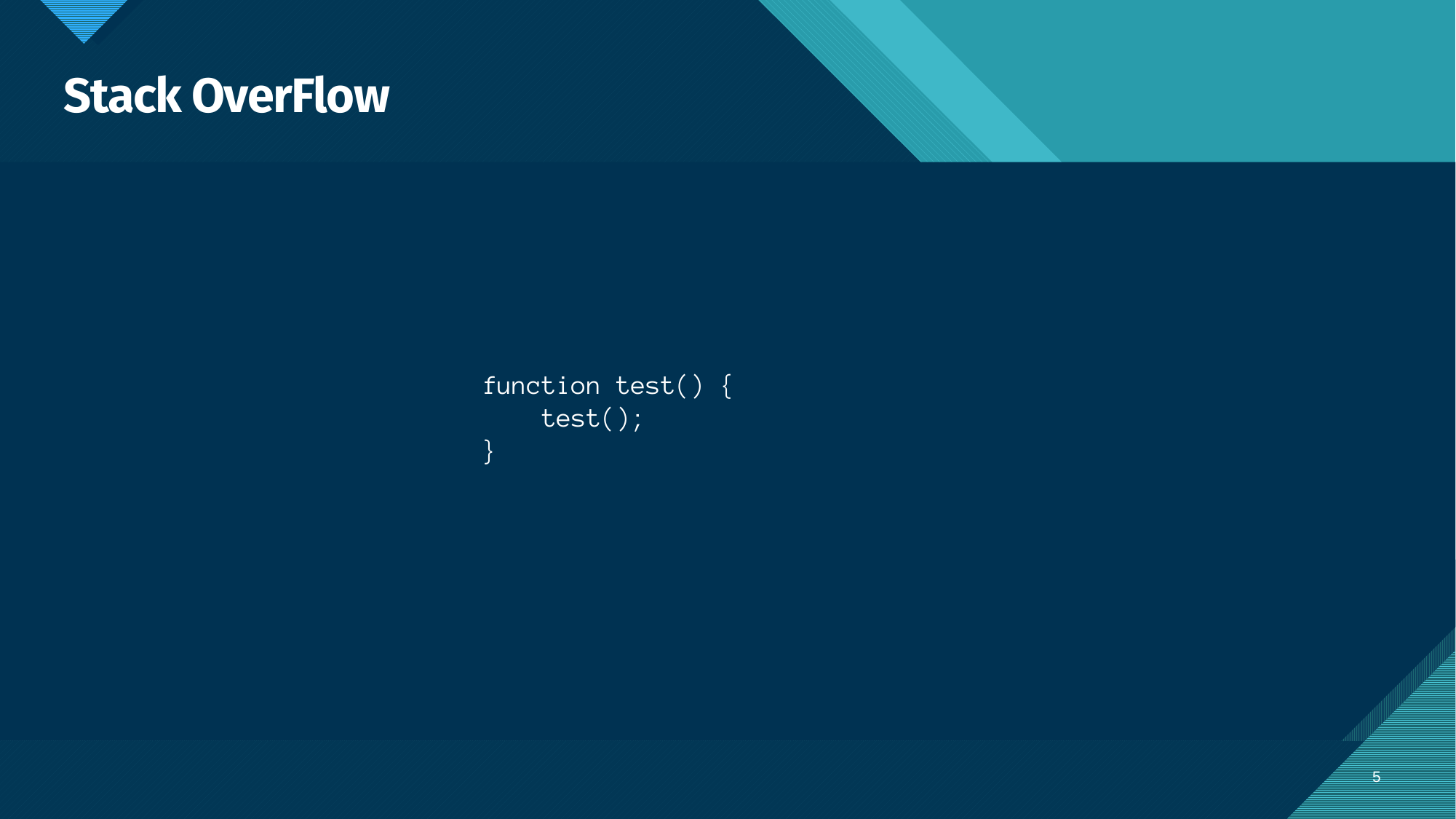

# Stack OverFlow
function test() {
    test();
}
5